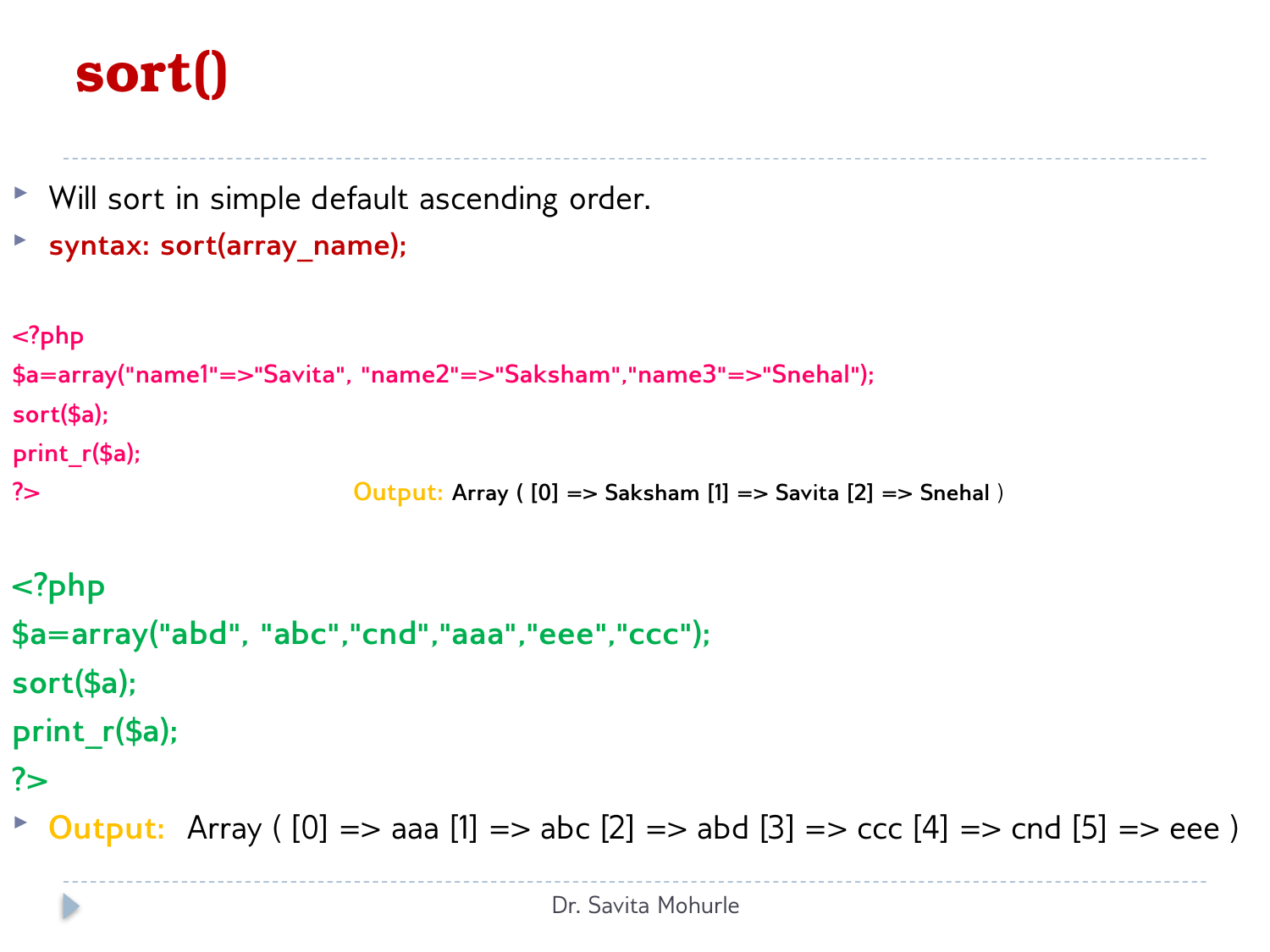

# sort()
Will sort in simple default ascending order.
syntax: sort(array_name);

<?php
$a=array("name1"=>"Savita", "name2"=>"Saksham","name3"=>"Snehal");
sort($a);
print_r($a);
?>                                     Output: Array ( [0] => Saksham [1] => Savita [2] => Snehal )

<?php
$a=array("abd", "abc","cnd","aaa","eee","ccc");
sort($a);
print_r($a);
?>
Output:  Array ( [0] => aaa [1] => abc [2] => abd [3] => ccc [4] => cnd [5] => eee )
Dr. Savita Mohurle